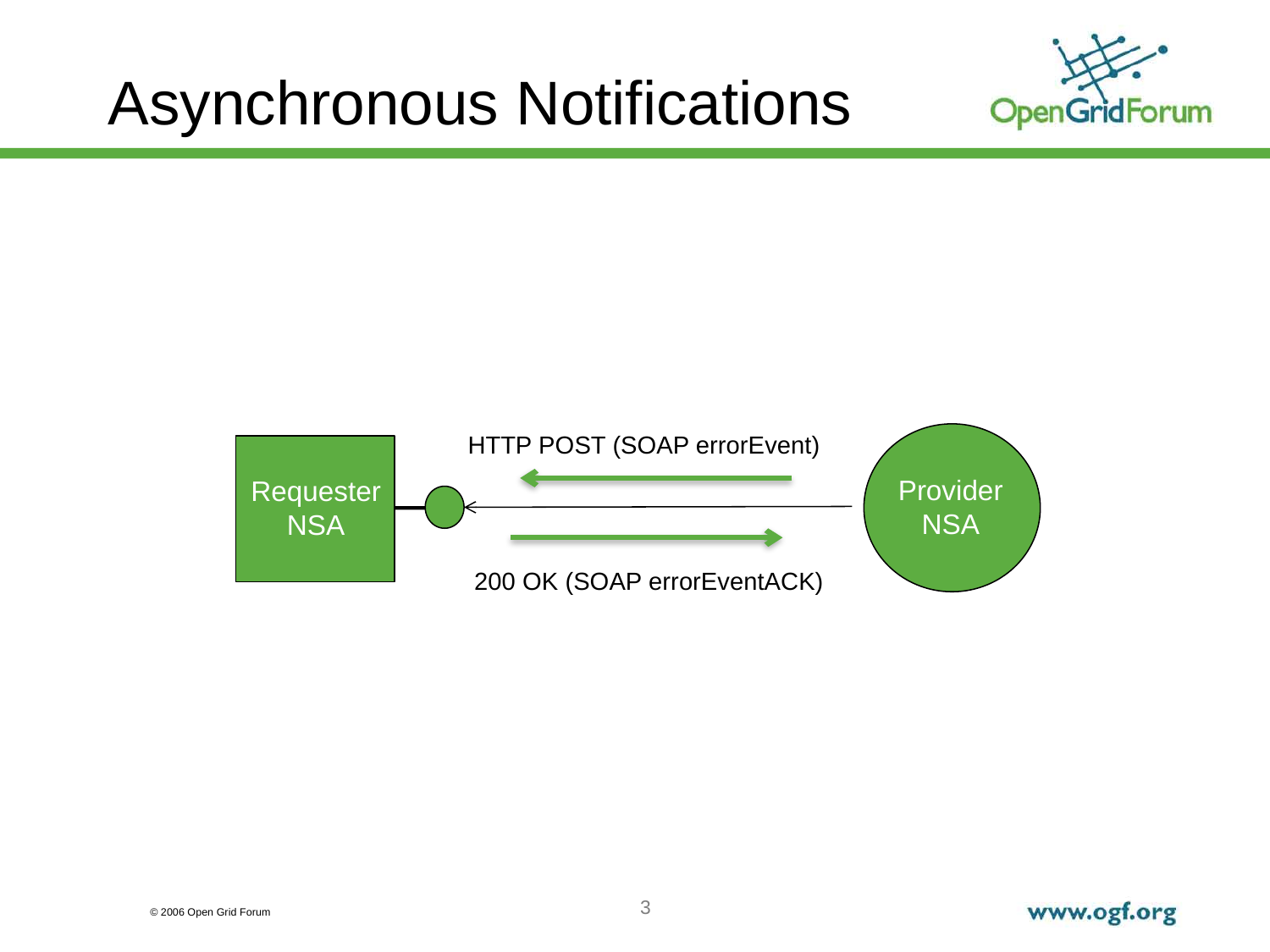

# Asynchronous Notifications
HTTP POST (SOAP errorEvent)

Provider
NSA

Requester
NSA

200 OK (SOAP errorEventACK)
3